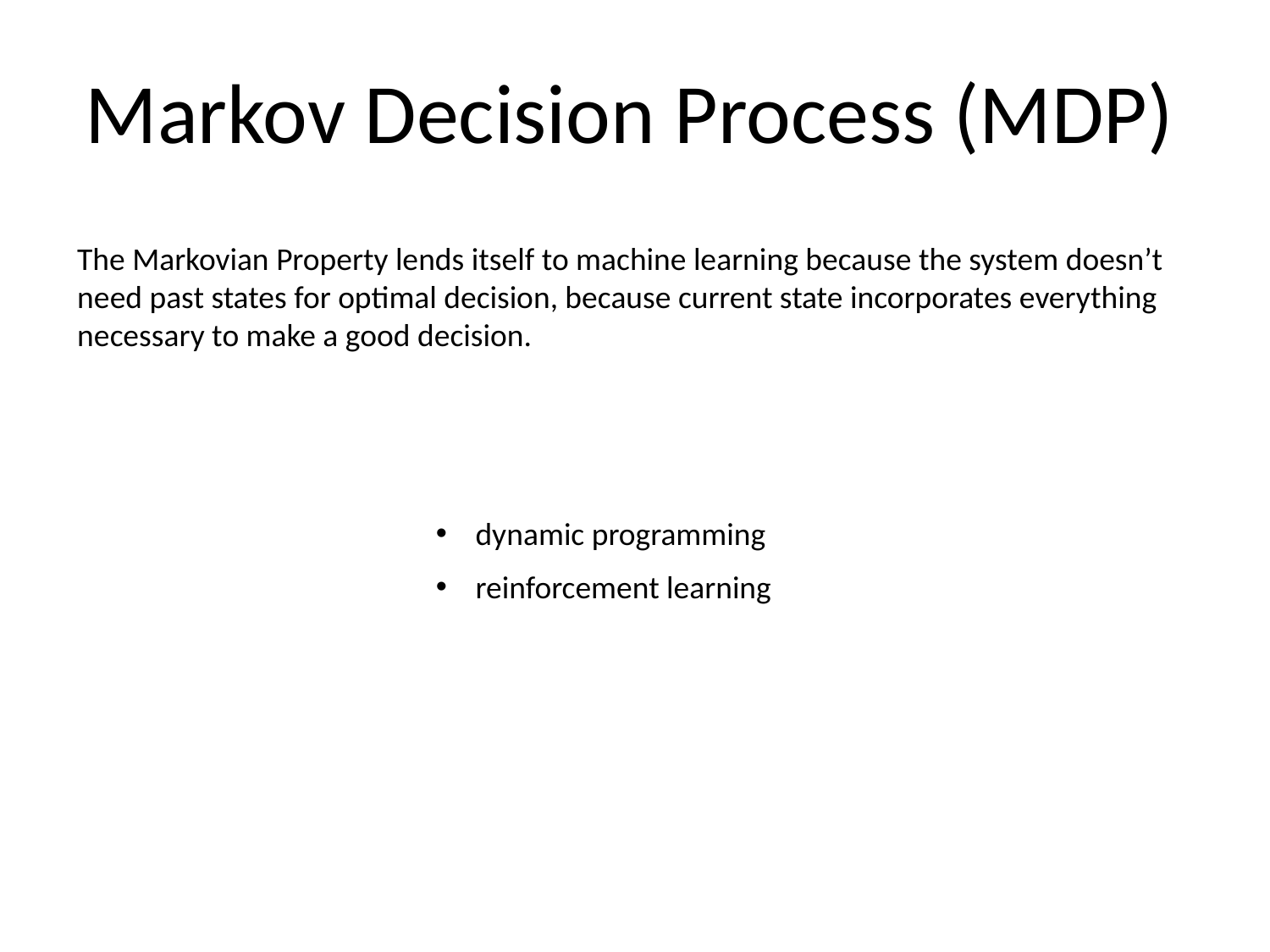

Markov Decision Process (MDP)
The Markovian Property lends itself to machine learning because the system doesn’t need past states for optimal decision, because current state incorporates everything necessary to make a good decision.
dynamic programming
reinforcement learning